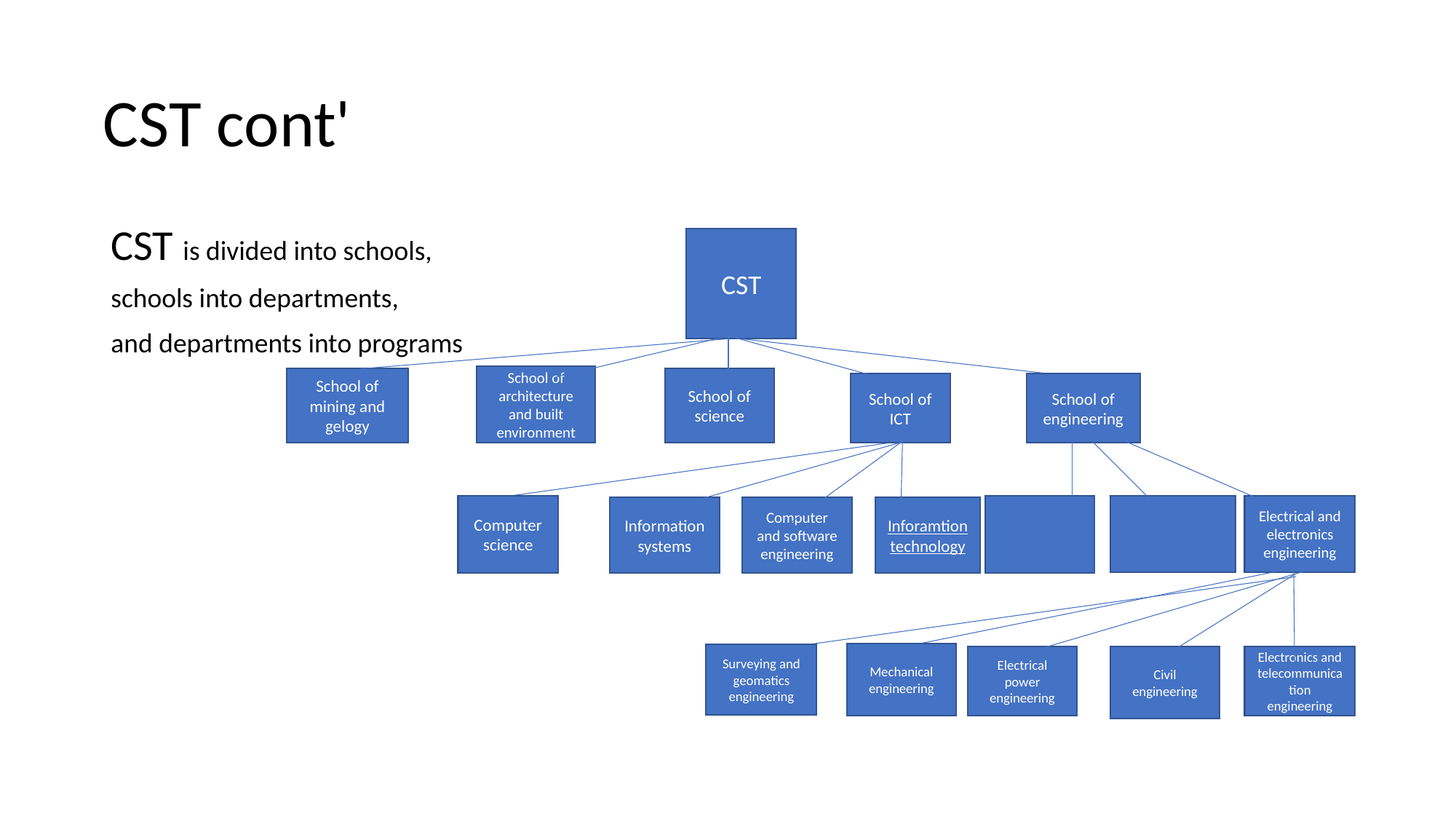

# CST cont'
CST is divided into schools,
schools into departments,
and departments into programs
CST
School of architecture and built environment
School of science
School of mining and gelogy
School of engineering
School of ICT
Computer science

Electrical and electronics engineering
Inforamtion technology
Information systems
Computer and software engineering
Mechanical engineering
Surveying and geomatics engineering
Electrical power engineering
Civil engineering
Electronics and telecommunication engineering